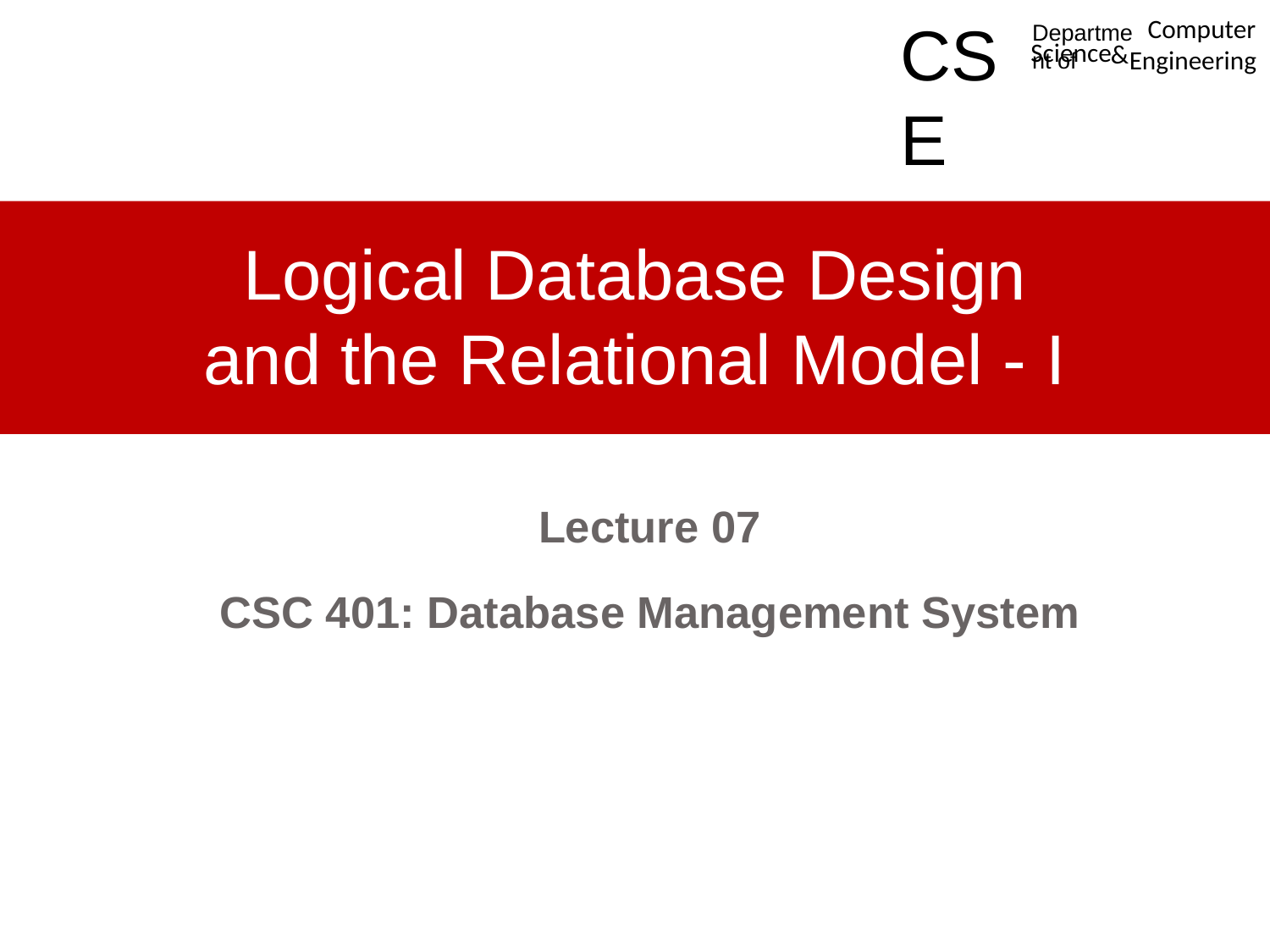

CSE
Computer
Department of
Science
&
Engineering
# Logical Database Design and the Relational Model - I
Lecture 07
CSC 401: Database Management System